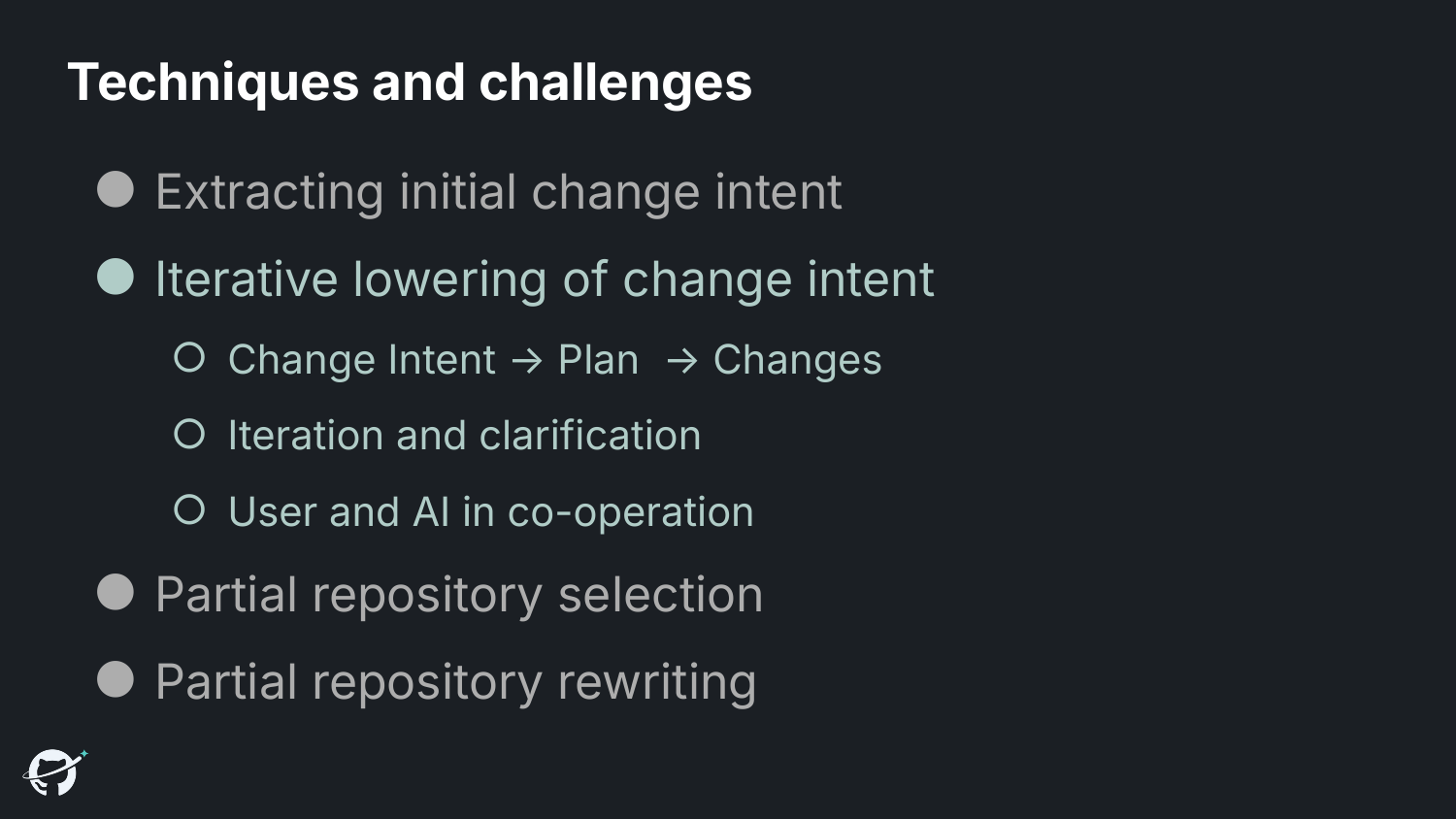

# Techniques and challenges
Extracting initial change intent
Iterative lowering of change intent
Change Intent → Plan  → Changes
Iteration and clarification
User and AI in co-operation
Partial repository selection
Partial repository rewriting